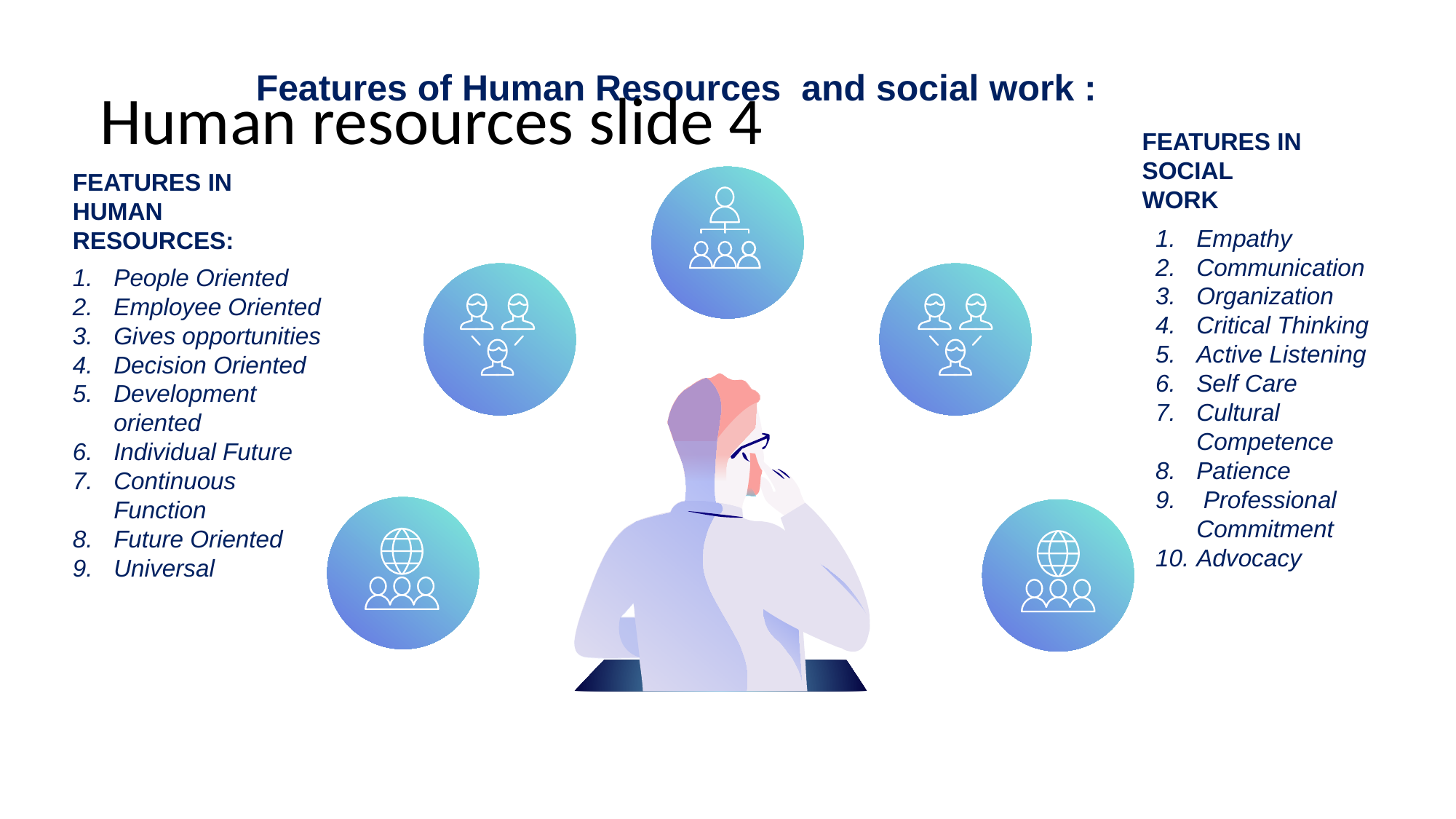

# Human resources slide 4
Features of Human Resources  and social work :

FEATURES IN SOCIAL
WORK
Empathy
Communication
Organization
Critical Thinking
Active Listening
Self Care
Cultural  Competence
Patience
 Professional Commitment
Advocacy

FEATURES IN  HUMAN RESOURCES:
People Oriented
Employee Oriented
Gives opportunities
Decision Oriented
Development oriented
Individual Future
Continuous Function
Future Oriented
Universal